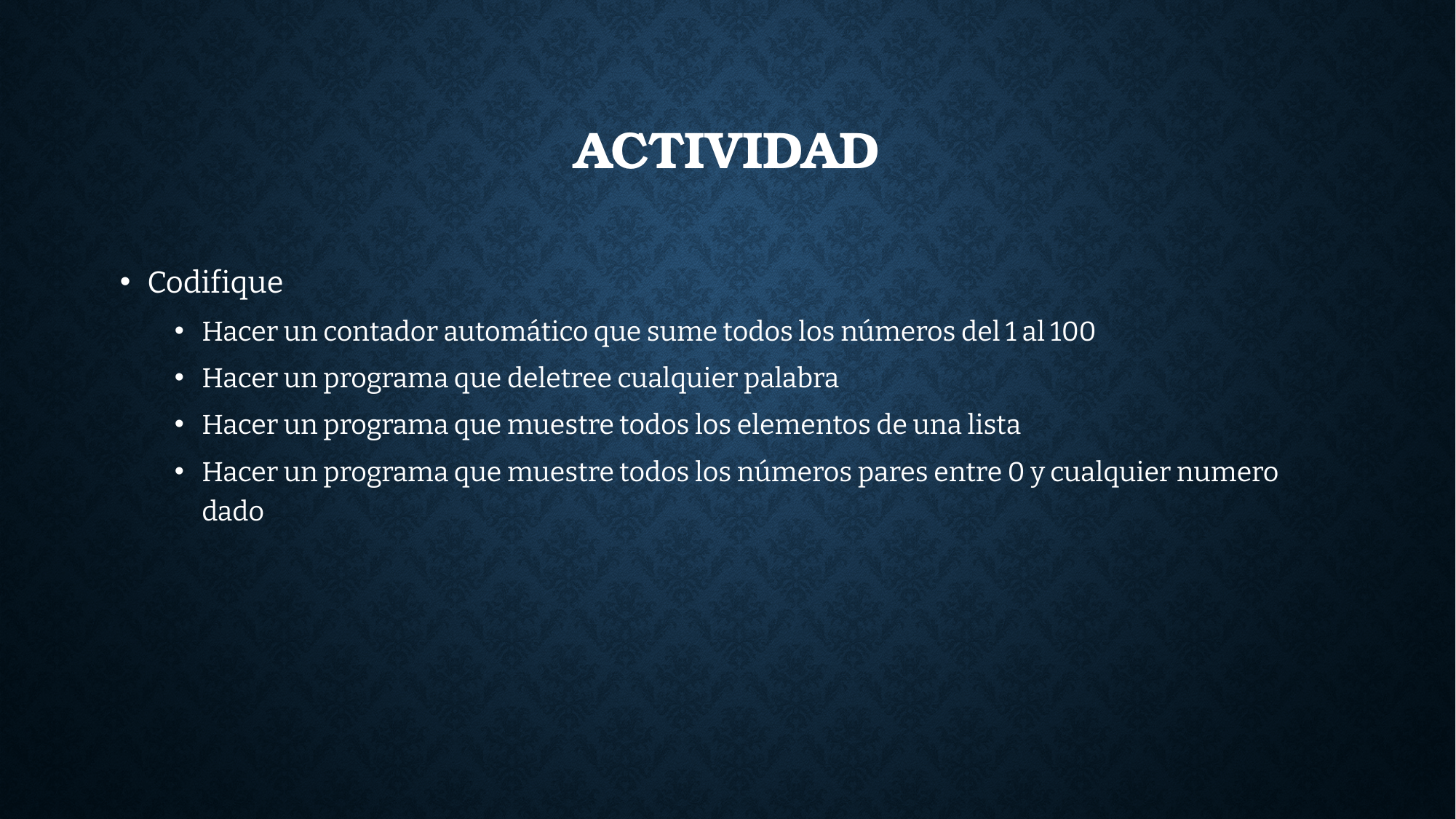

# Actividad
Codifique
Hacer un contador automático que sume todos los números del 1 al 100
Hacer un programa que deletree cualquier palabra
Hacer un programa que muestre todos los elementos de una lista
Hacer un programa que muestre todos los números pares entre 0 y cualquier numero dado